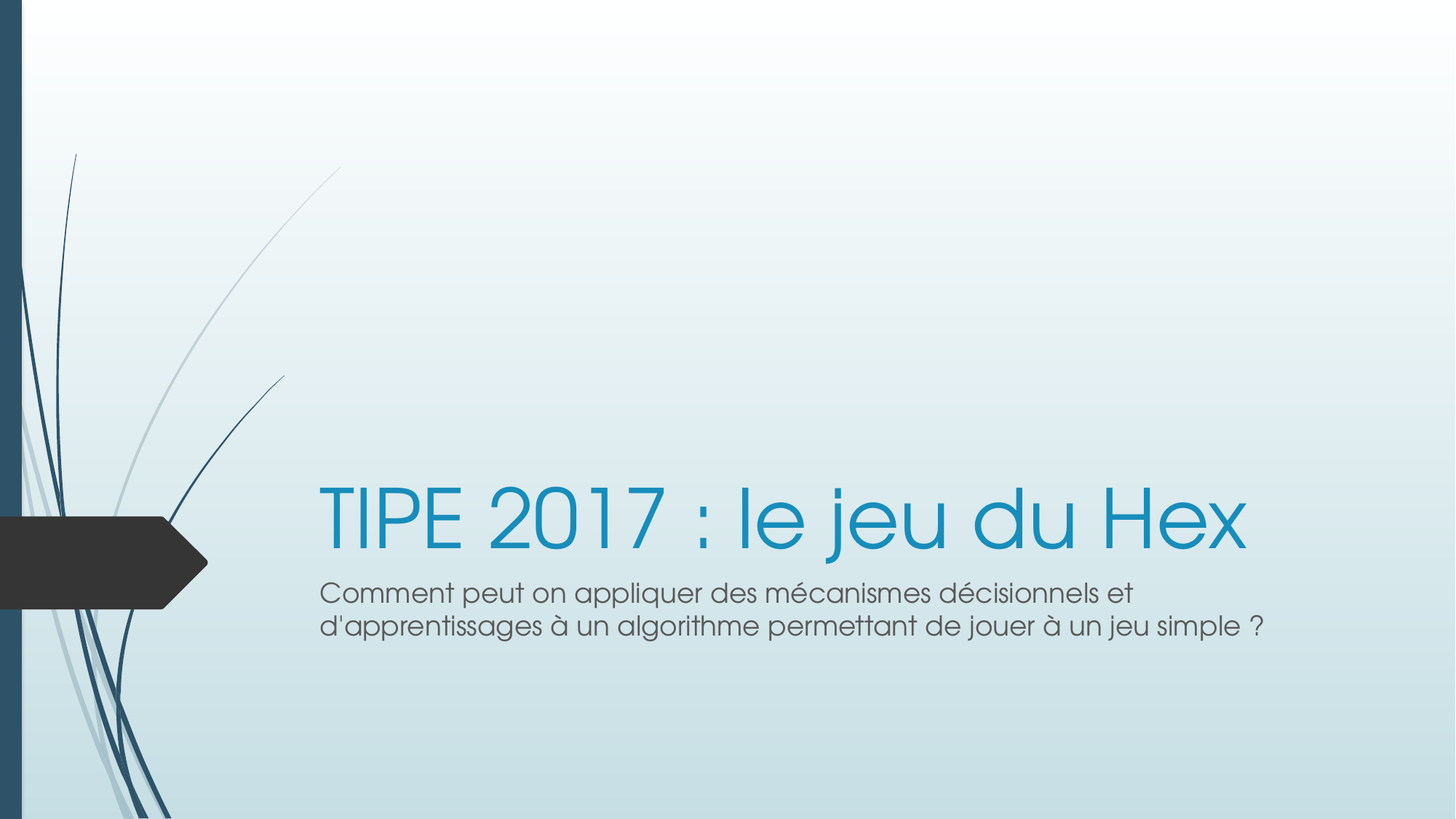

# TIPE 2017 : le jeu du Hex
Comment peut on appliquer des mécanismes décisionnels et d'apprentissages à un algorithme permettant de jouer à un jeu simple ?